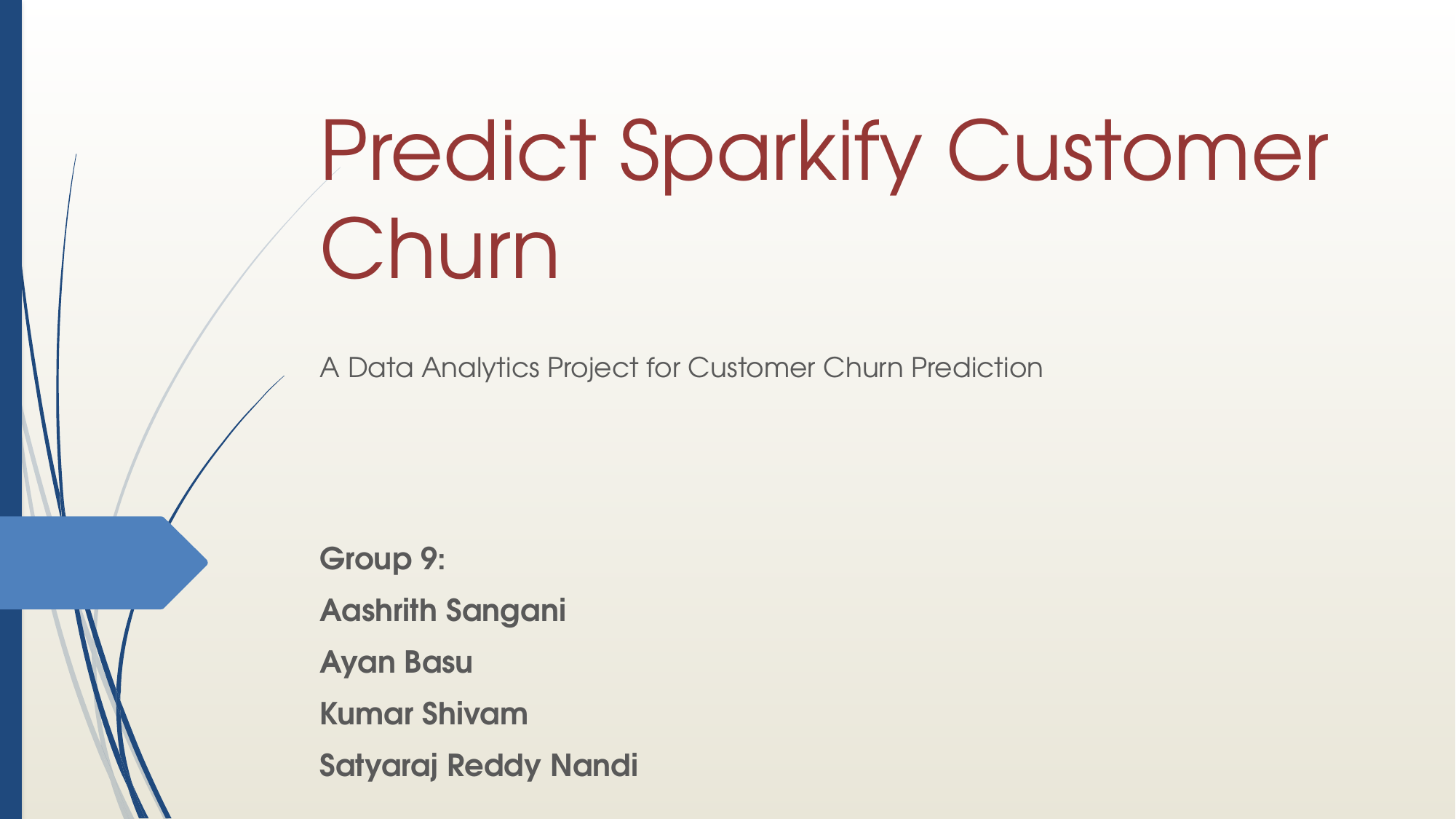

# Predict Sparkify Customer Churn
A Data Analytics Project for Customer Churn Prediction
Group 9:
Aashrith Sangani
Ayan Basu
Kumar Shivam
Satyaraj Reddy Nandi